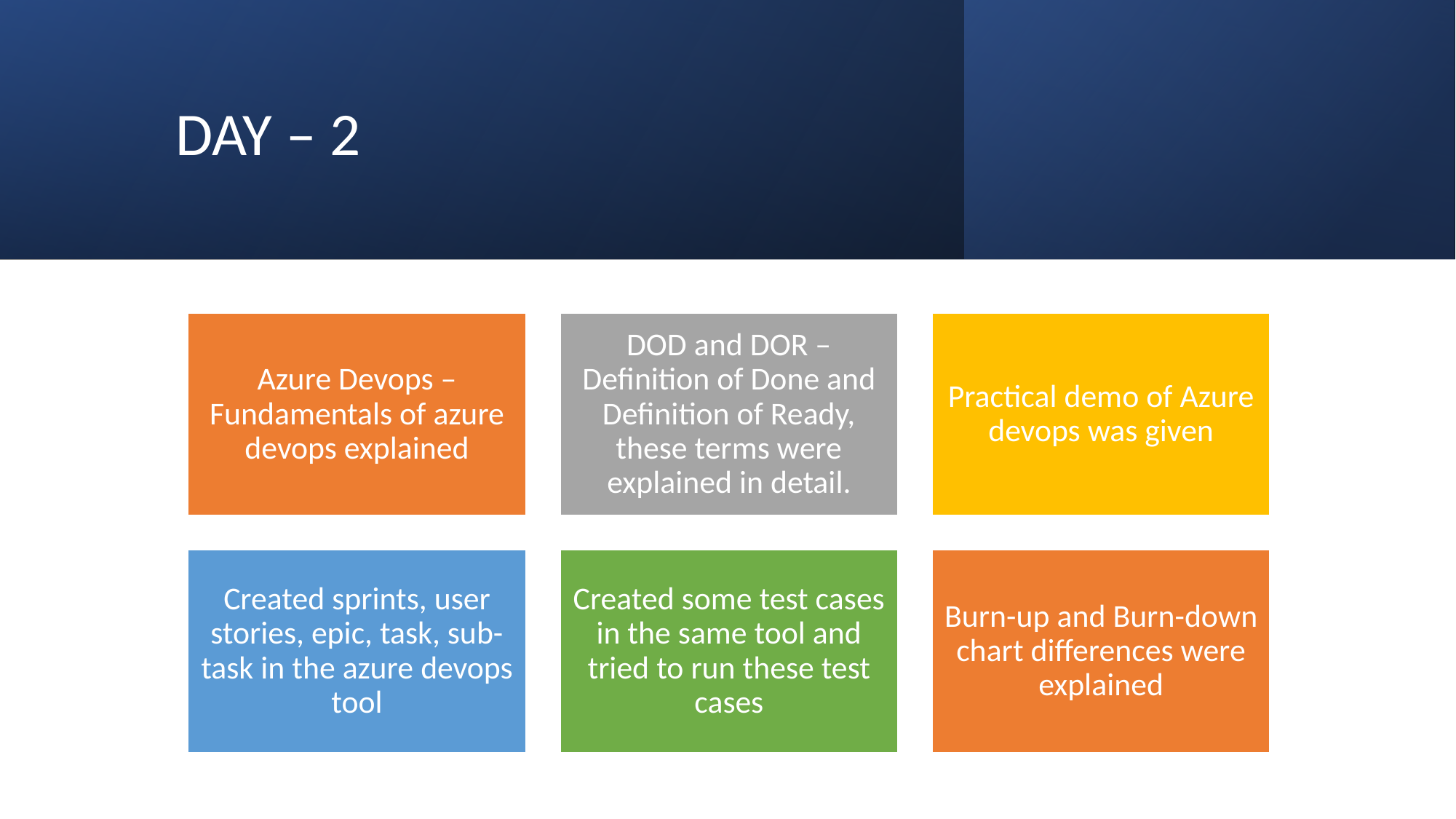

# DAY – 2
Azure Devops – Fundamentals of azure devops explained
DOD and DOR – Definition of Done and Definition of Ready, these terms were explained in detail.
Practical demo of Azure devops was given
Created sprints, user stories, epic, task, sub-task in the azure devops tool
Created some test cases in the same tool and tried to run these test cases
Burn-up and Burn-down chart differences were explained